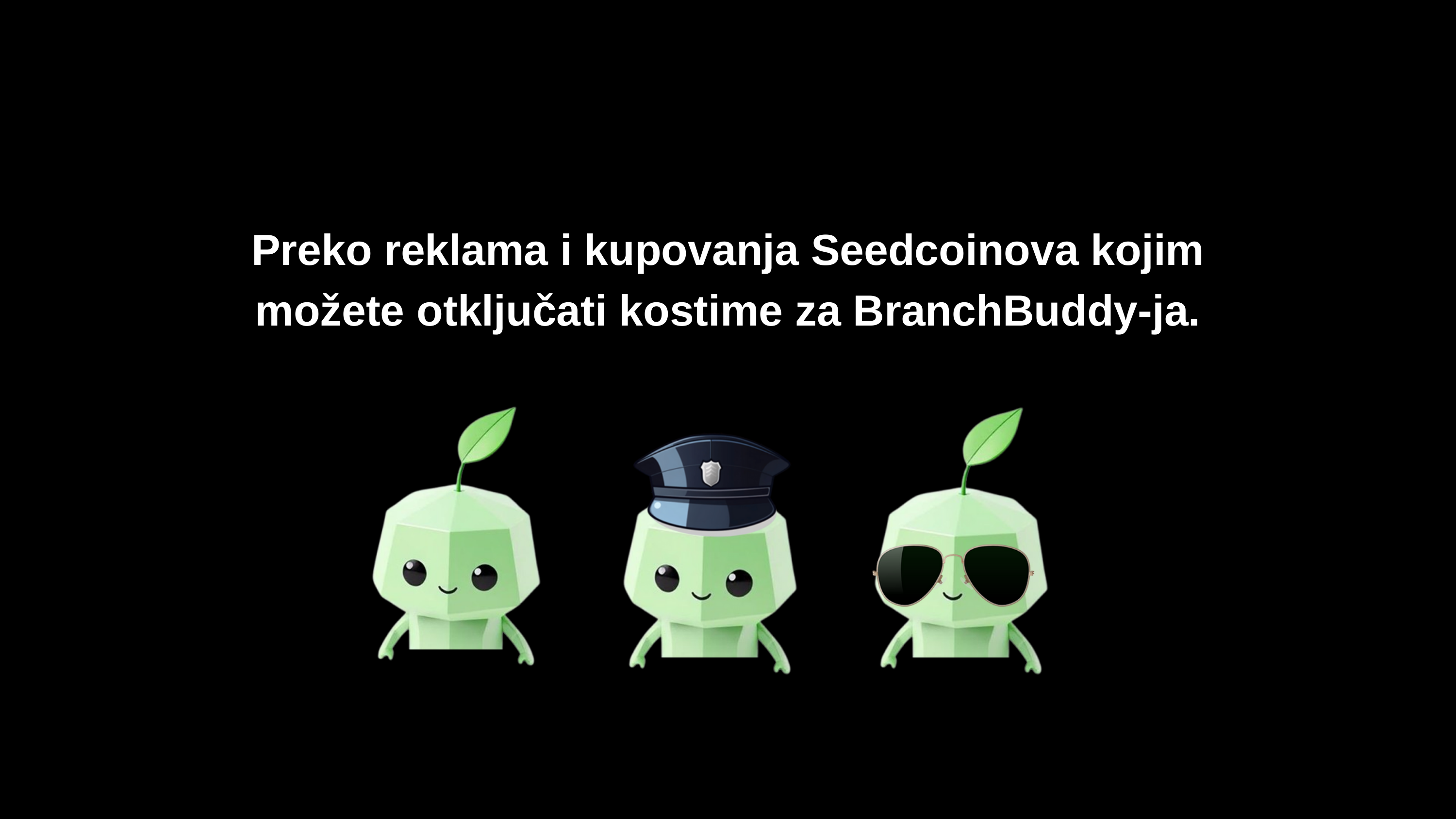

Preko reklama i kupovanja Seedcoinova kojim možete otključati kostime za BranchBuddy-ja.